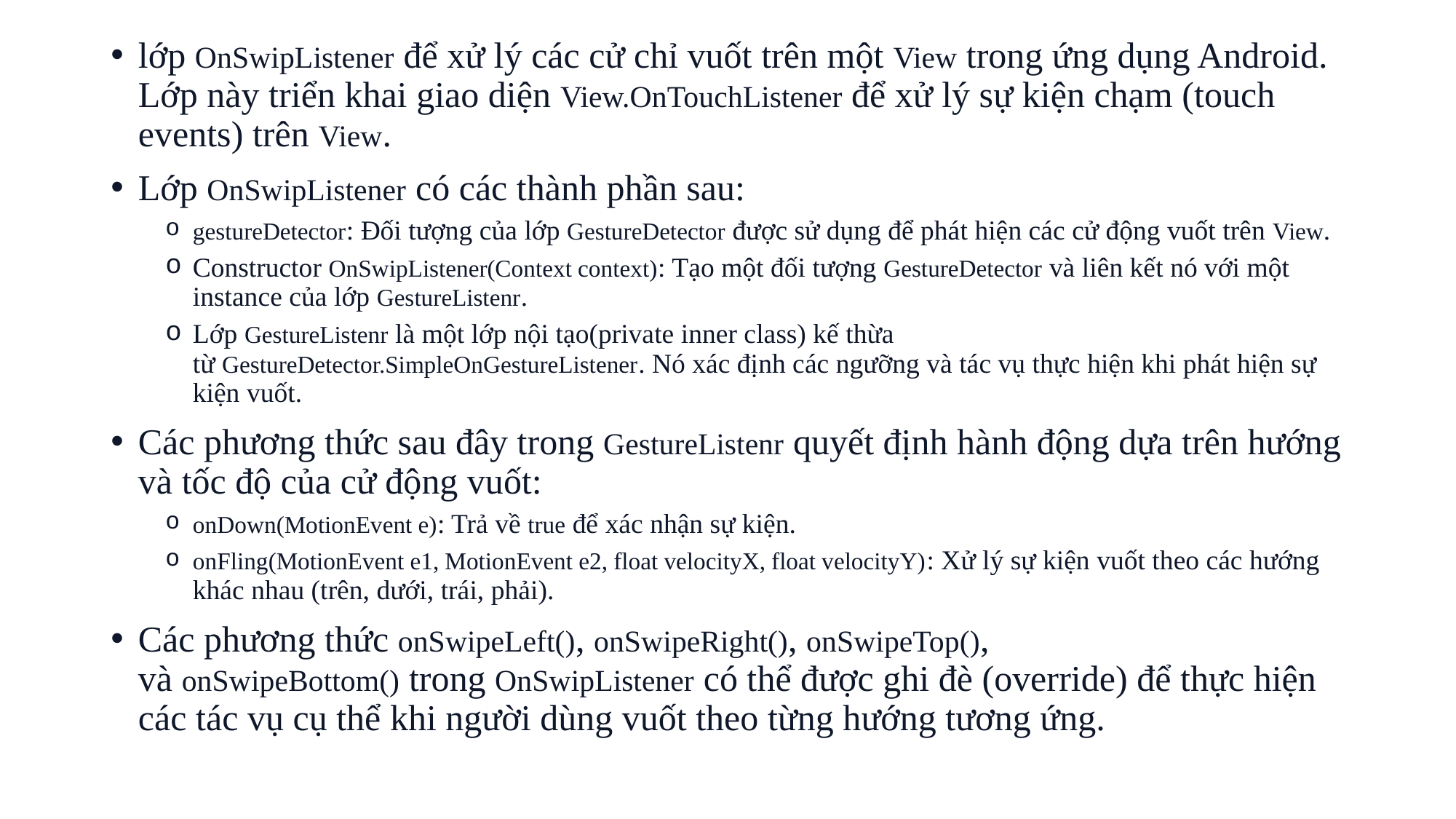

lớp OnSwipListener để xử lý các cử chỉ vuốt trên một View trong ứng dụng Android. Lớp này triển khai giao diện View.OnTouchListener để xử lý sự kiện chạm (touch events) trên View.
Lớp OnSwipListener có các thành phần sau:
gestureDetector: Đối tượng của lớp GestureDetector được sử dụng để phát hiện các cử động vuốt trên View.
Constructor OnSwipListener(Context context): Tạo một đối tượng GestureDetector và liên kết nó với một instance của lớp GestureListenr.
Lớp GestureListenr là một lớp nội tạo(private inner class) kế thừa từ GestureDetector.SimpleOnGestureListener. Nó xác định các ngưỡng và tác vụ thực hiện khi phát hiện sự kiện vuốt.
Các phương thức sau đây trong GestureListenr quyết định hành động dựa trên hướng và tốc độ của cử động vuốt:
onDown(MotionEvent e): Trả về true để xác nhận sự kiện.
onFling(MotionEvent e1, MotionEvent e2, float velocityX, float velocityY): Xử lý sự kiện vuốt theo các hướng khác nhau (trên, dưới, trái, phải).
Các phương thức onSwipeLeft(), onSwipeRight(), onSwipeTop(), và onSwipeBottom() trong OnSwipListener có thể được ghi đè (override) để thực hiện các tác vụ cụ thể khi người dùng vuốt theo từng hướng tương ứng.